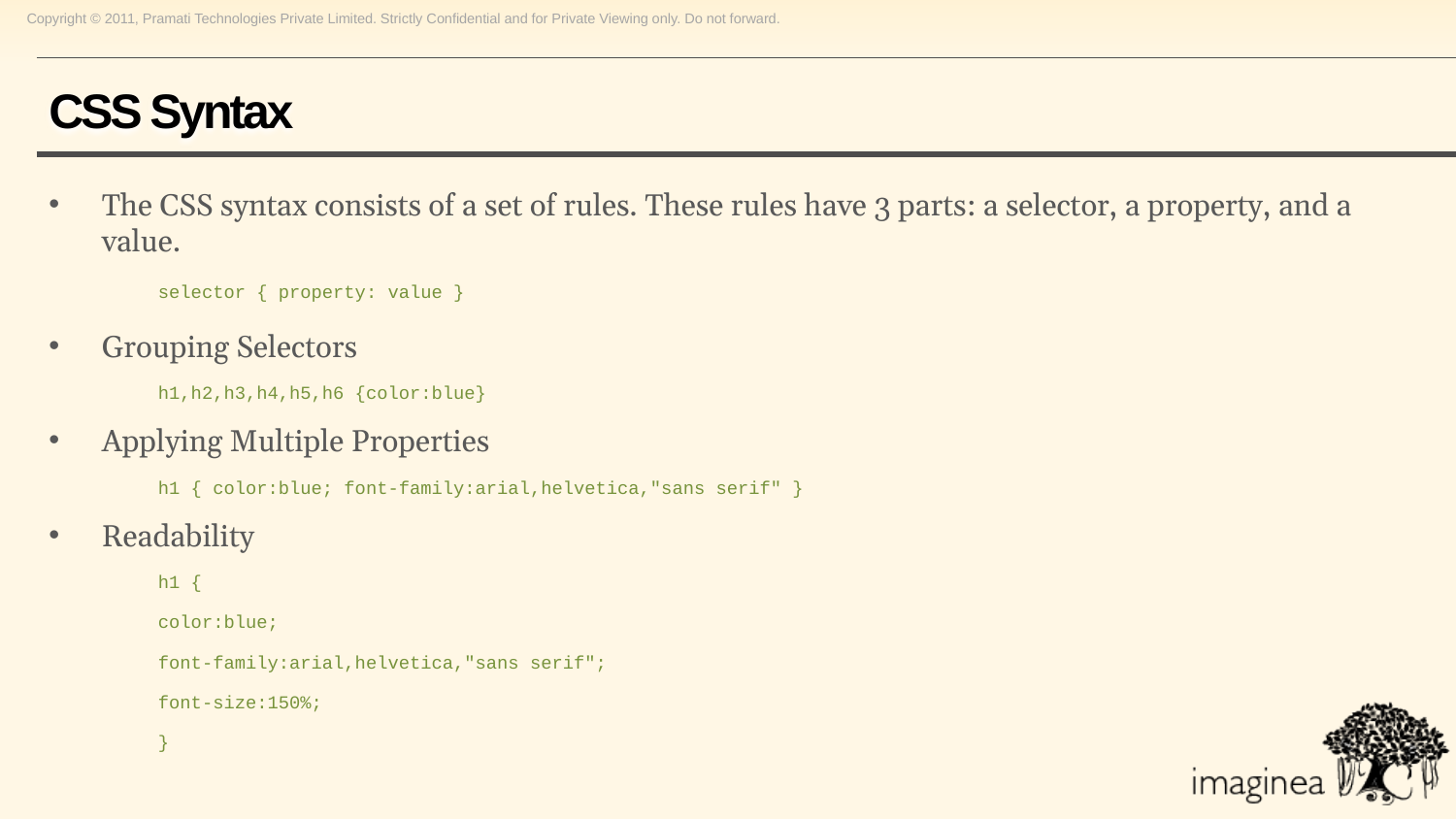

# CSS Syntax
The CSS syntax consists of a set of rules. These rules have 3 parts: a selector, a property, and a value.
	selector { property: value }

Grouping Selectors
	h1,h2,h3,h4,h5,h6 {color:blue}
Applying Multiple Properties
	h1 { color:blue; font-family:arial,helvetica,"sans serif" }
Readability
	h1 {
	color:blue;
	font-family:arial,helvetica,"sans serif";
	font-size:150%;
	}